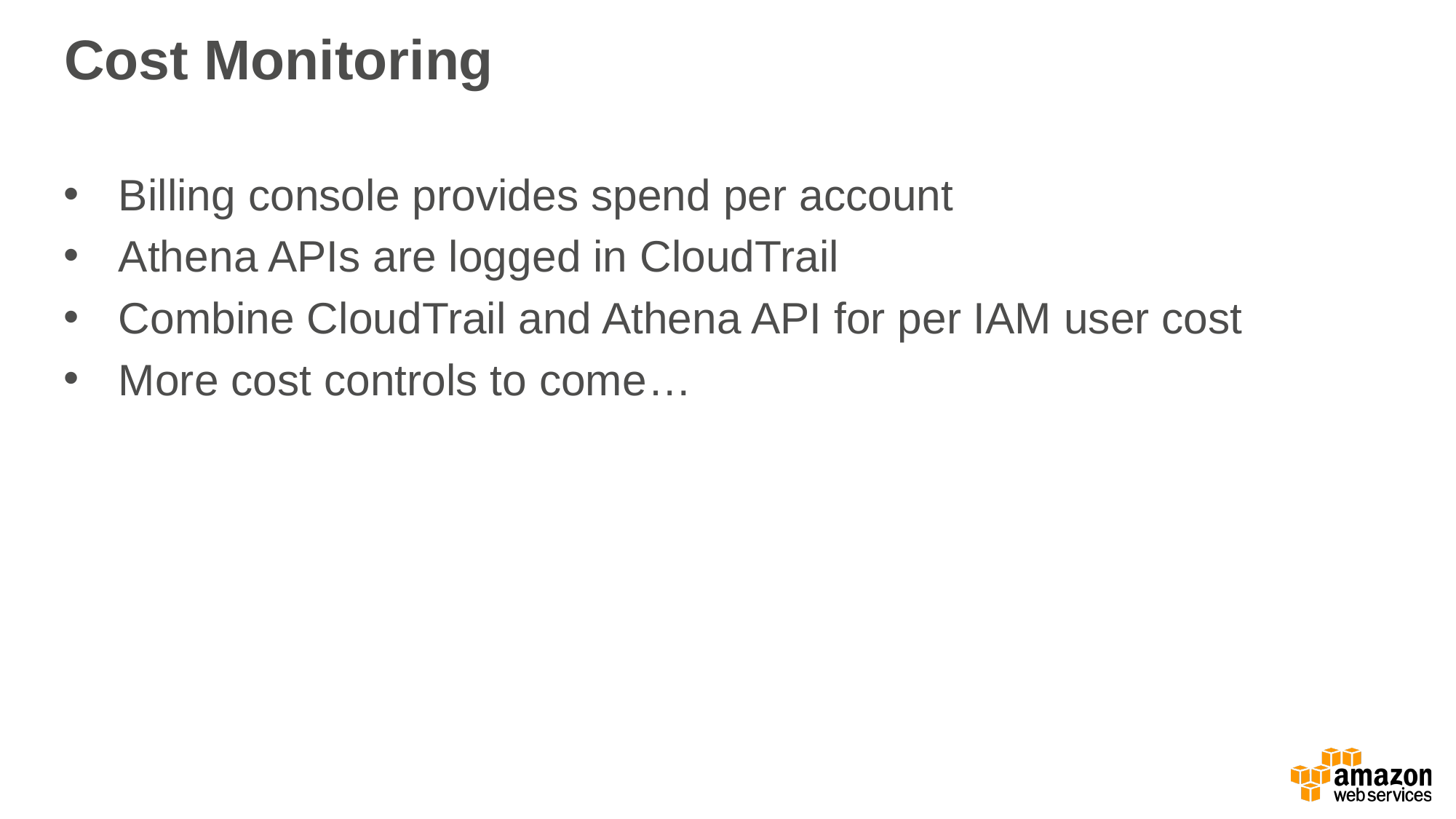

# Cost Monitoring
Billing console provides spend per account
Athena APIs are logged in CloudTrail
Combine CloudTrail and Athena API for per IAM user cost
More cost controls to come…